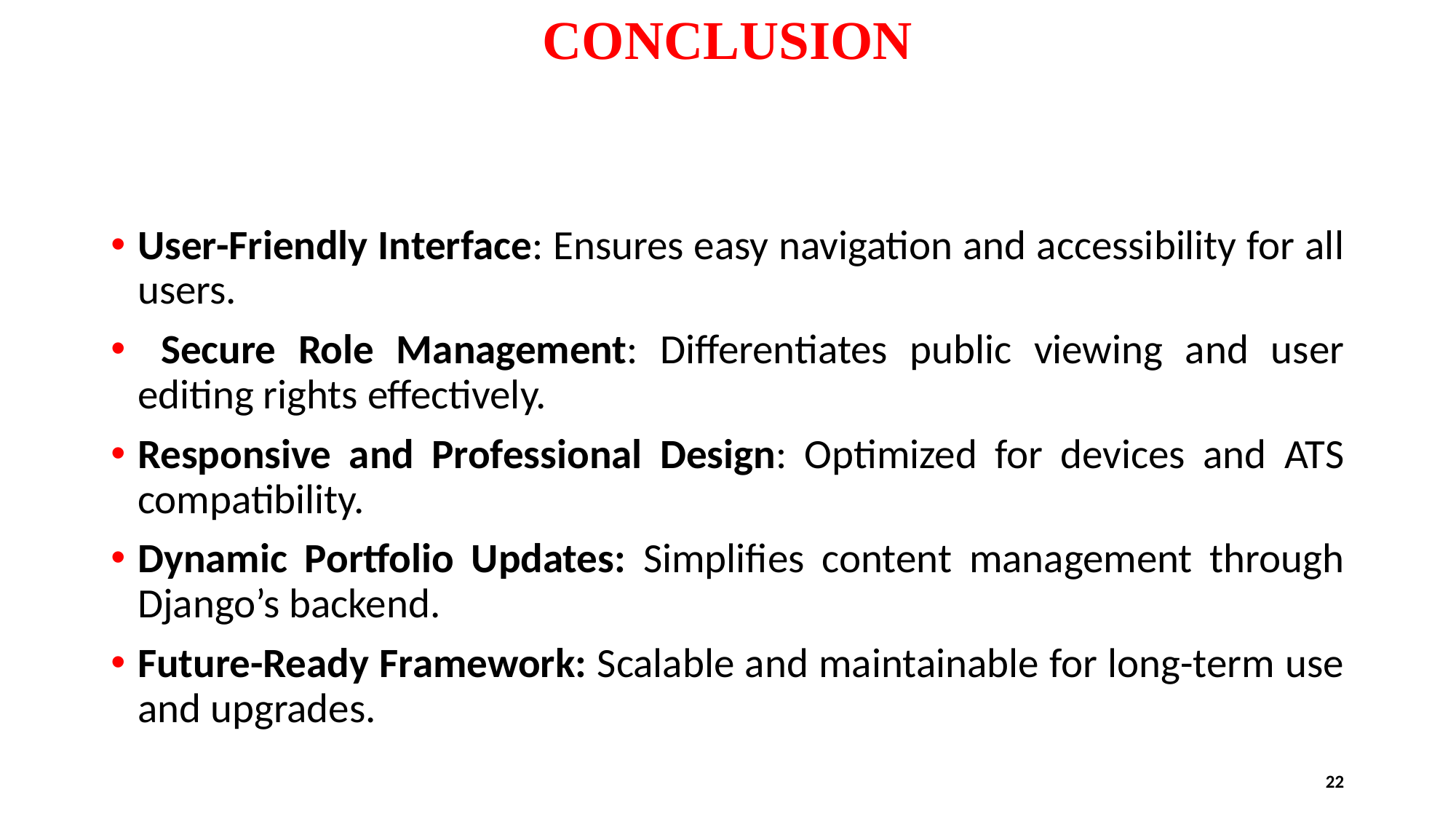

# CONCLUSION
User-Friendly Interface: Ensures easy navigation and accessibility for all users.
 Secure Role Management: Differentiates public viewing and user editing rights effectively.
Responsive and Professional Design: Optimized for devices and ATS compatibility.
Dynamic Portfolio Updates: Simplifies content management through Django’s backend.
Future-Ready Framework: Scalable and maintainable for long-term use and upgrades.
22